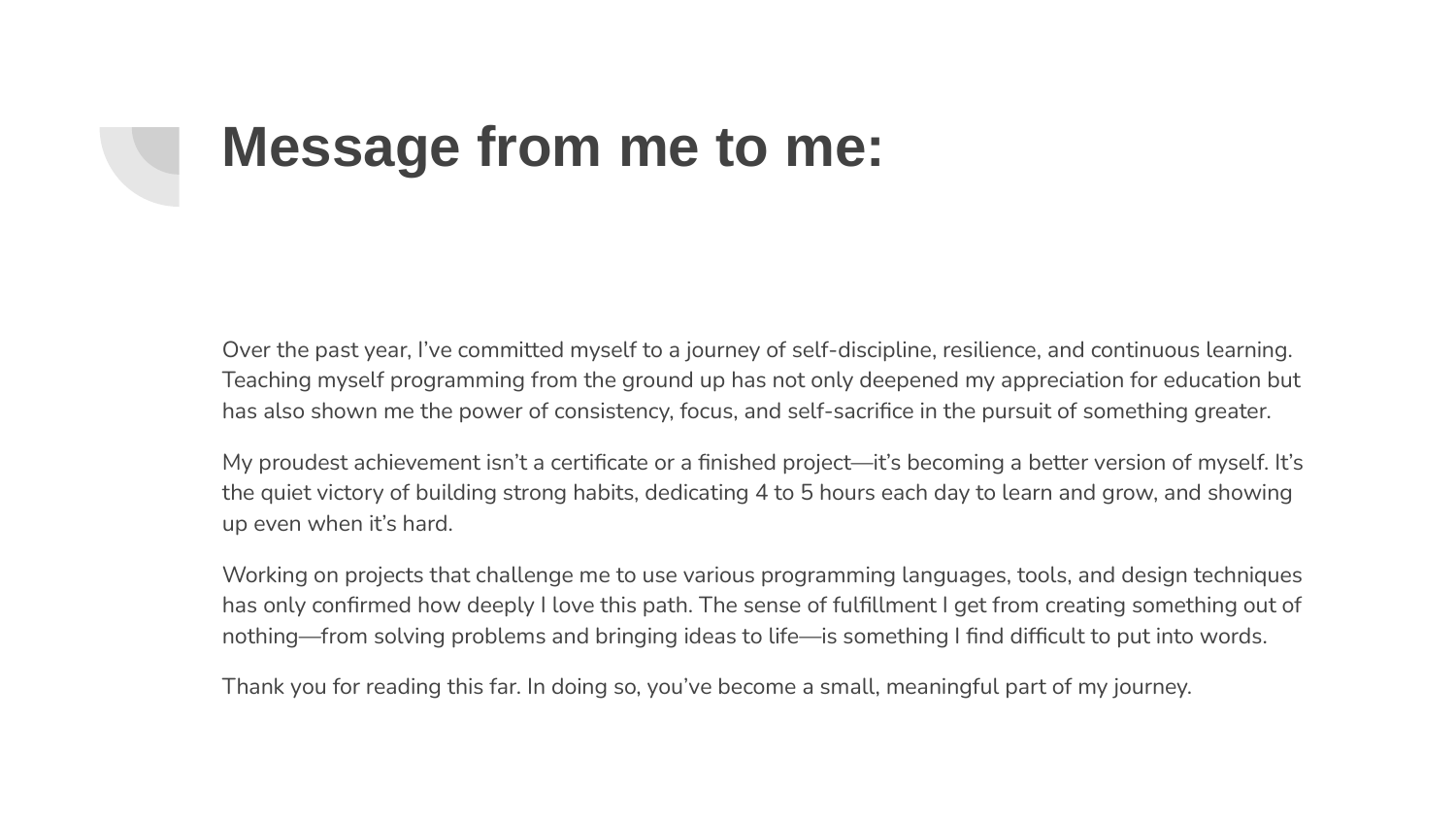

# Message from me to me:
Over the past year, I’ve committed myself to a journey of self-discipline, resilience, and continuous learning. Teaching myself programming from the ground up has not only deepened my appreciation for education but has also shown me the power of consistency, focus, and self-sacrifice in the pursuit of something greater.
My proudest achievement isn’t a certificate or a finished project—it’s becoming a better version of myself. It’s the quiet victory of building strong habits, dedicating 4 to 5 hours each day to learn and grow, and showing up even when it’s hard.
Working on projects that challenge me to use various programming languages, tools, and design techniques has only confirmed how deeply I love this path. The sense of fulfillment I get from creating something out of nothing—from solving problems and bringing ideas to life—is something I find difficult to put into words.
Thank you for reading this far. In doing so, you’ve become a small, meaningful part of my journey.